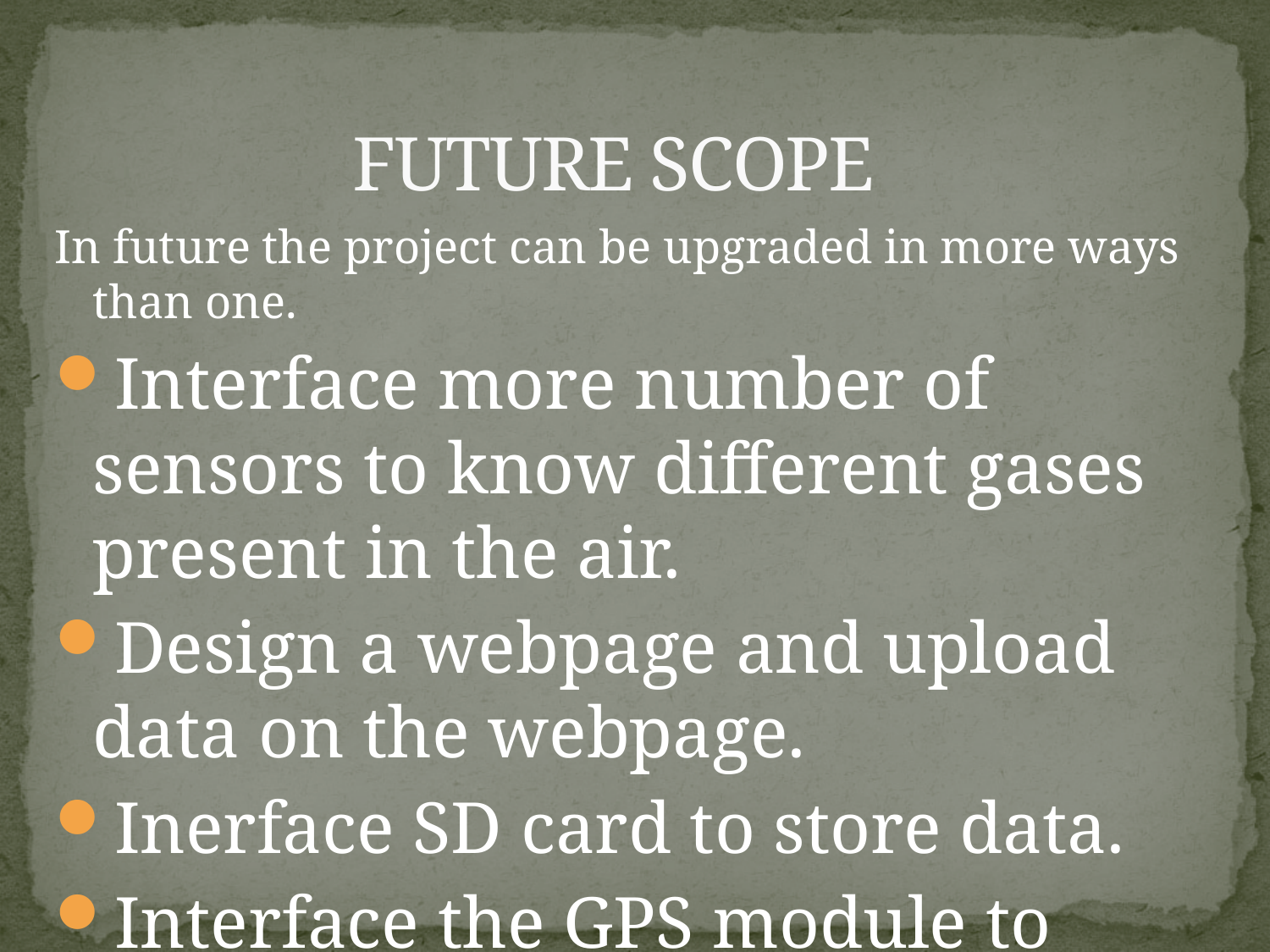

# FUTURE SCOPE
In future the project can be upgraded in more ways than one.
Interface more number of sensors to know different gases present in the air.
Design a webpage and upload data on the webpage.
Inerface SD card to store data.
Interface the GPS module to monitor the pollution.